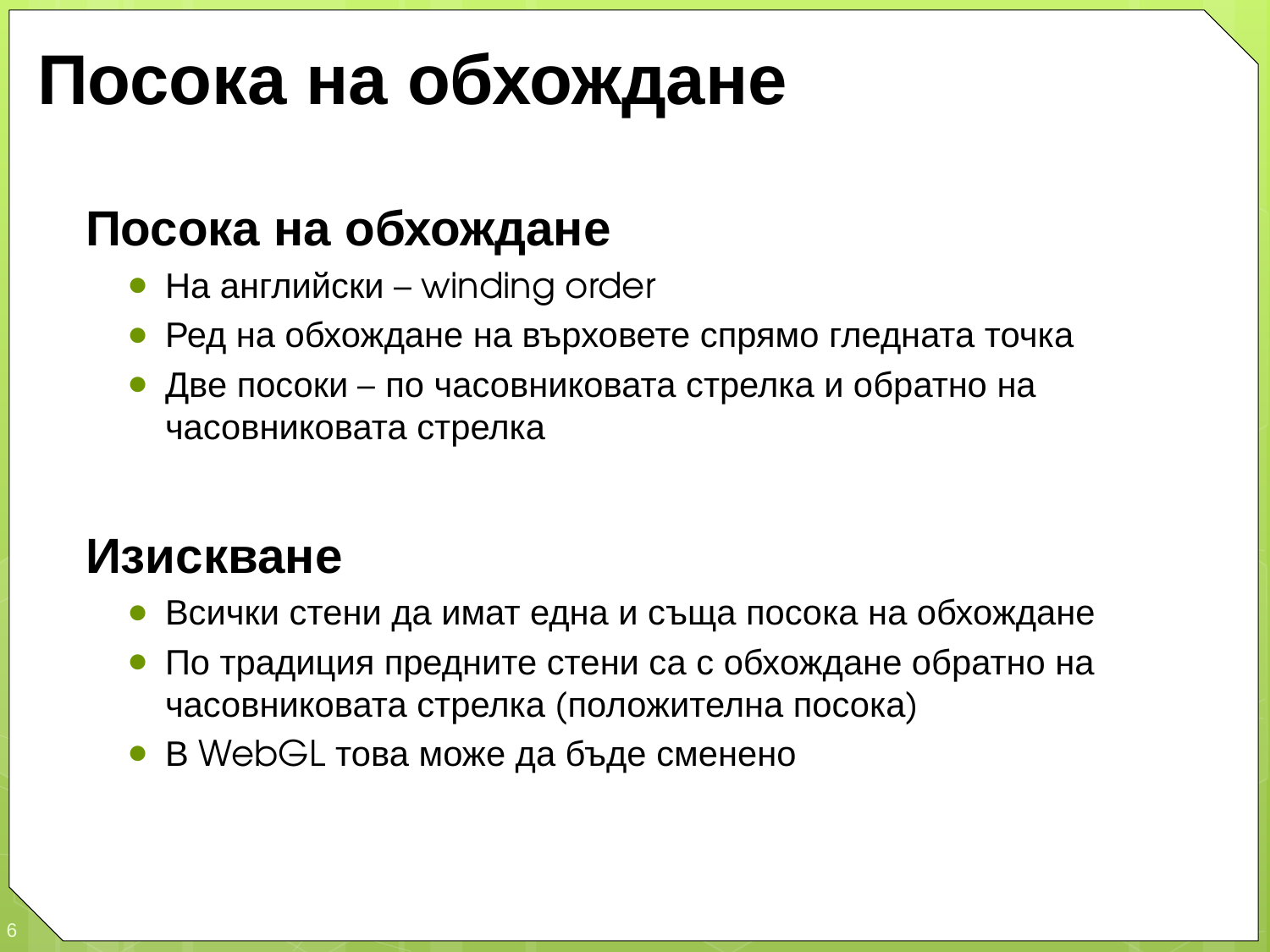

# Посока на обхождане
Посока на обхождане
На английски – winding order
Ред на обхождане на върховете спрямо гледната точка
Две посоки – по часовниковата стрелка и обратно на часовниковата стрелка

Изискване
Всички стени да имат една и съща посока на обхождане
По традиция предните стени са с обхождане обратно на часовниковата стрелка (положителна посока)
В WebGL това може да бъде сменено